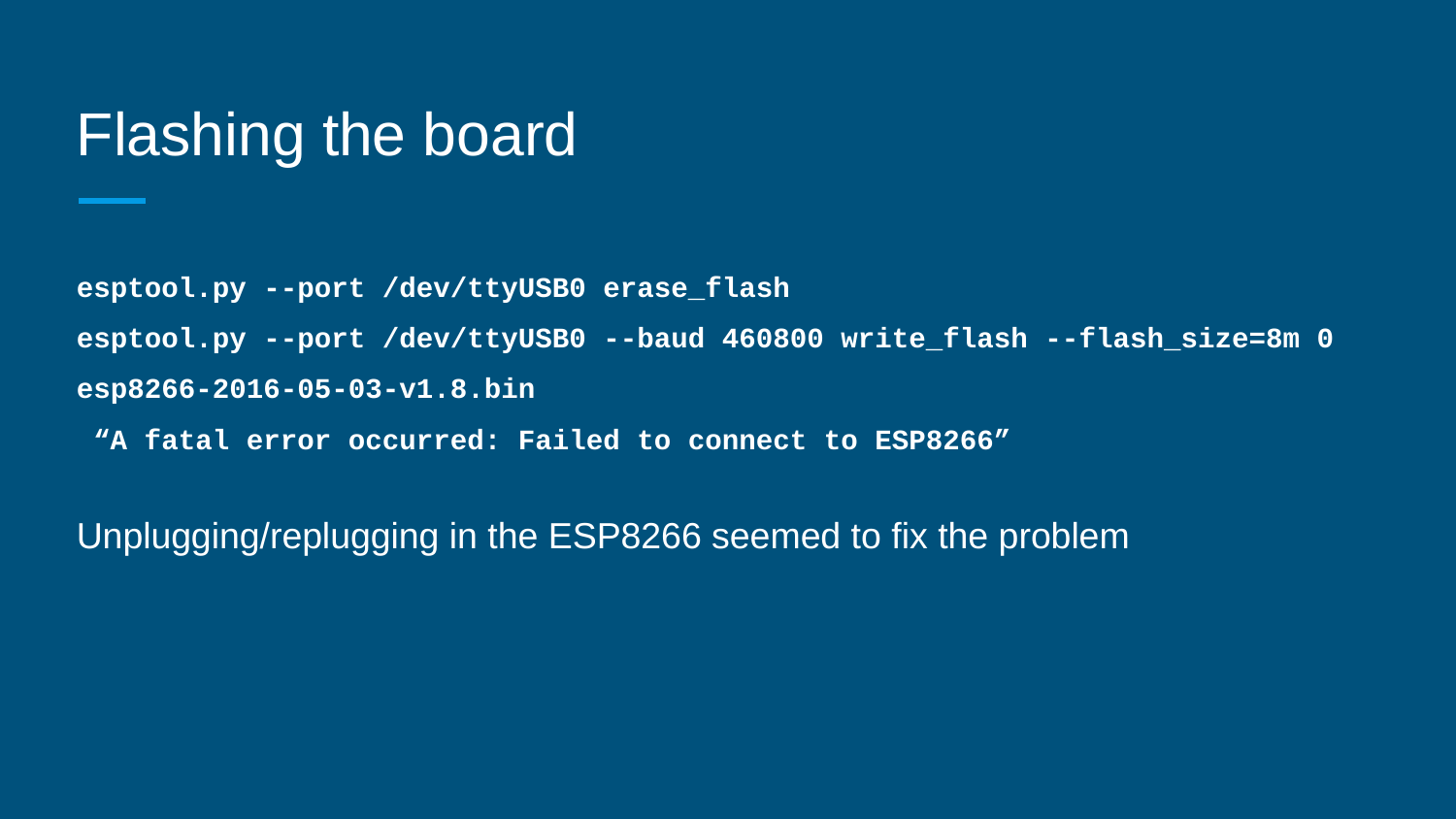

# Flashing the board
esptool.py --port /dev/ttyUSB0 erase_flash
esptool.py --port /dev/ttyUSB0 --baud 460800 write_flash --flash_size=8m 0 esp8266-2016-05-03-v1.8.bin
 “A fatal error occurred: Failed to connect to ESP8266”

Unplugging/replugging in the ESP8266 seemed to fix the problem